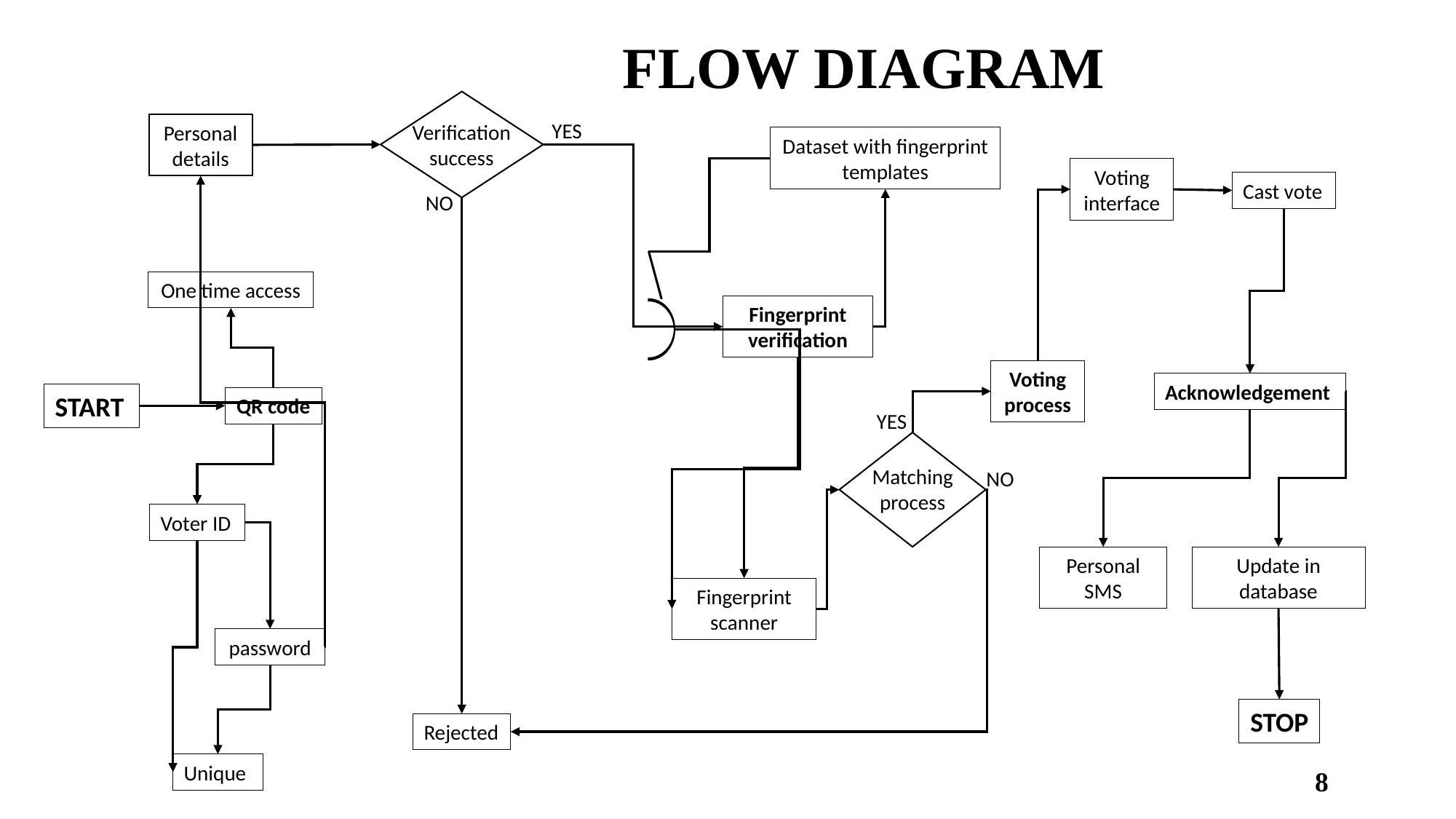

FLOW DIAGRAM

YES
Verification success
Personal details
Dataset with fingerprint templates
Voting interface
Cast vote
NO
One time access
Fingerprint verification

Voting process
Acknowledgement
START
QR code
YES

Matching process
NO
Voter ID
Personal SMS
Update in database
Fingerprint scanner
password
STOP
Rejected
Unique
8